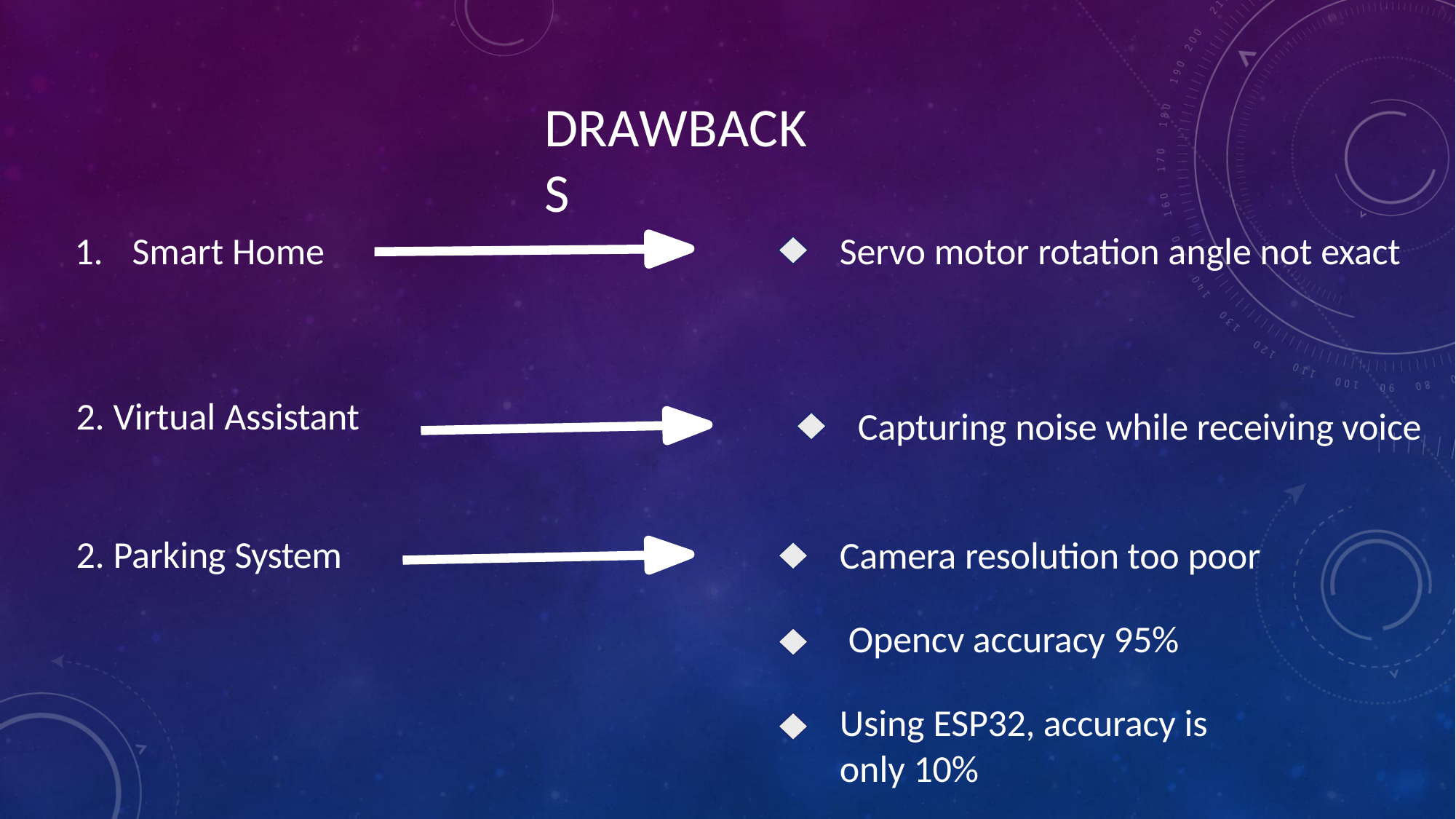

# DRAWBACKS
1.	Smart Home
Servo motor rotation angle not exact

2. Virtual Assistant

2. Parking System
Capturing noise while receiving voice

Camera resolution too poor  Opencv accuracy 95%

Using ESP32, accuracy is only 10%